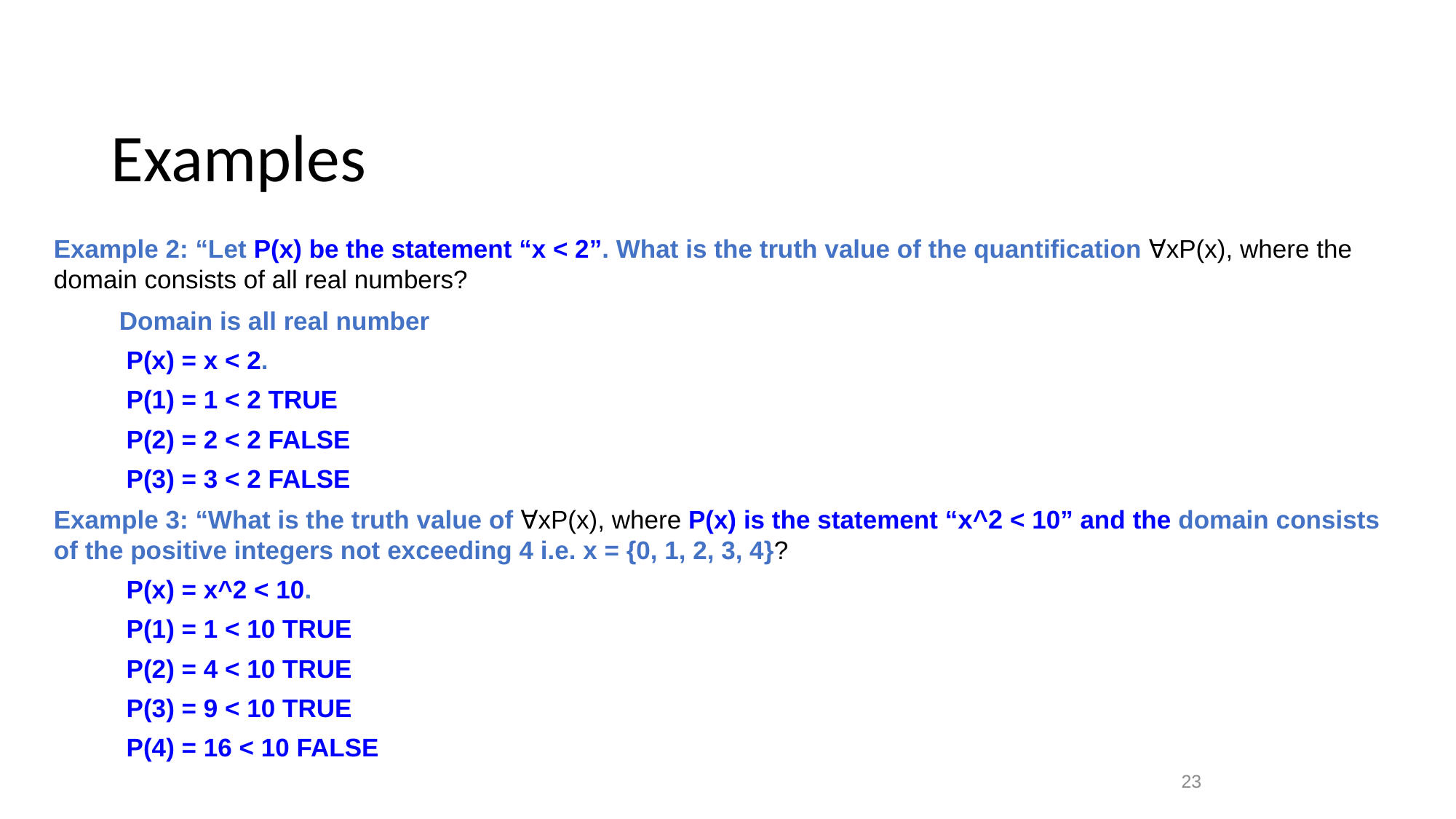

# Examples
Example 2: “Let P(x) be the statement “x < 2”. What is the truth value of the quantification ∀xP(x), where the domain consists of all real numbers?
	Domain is all real number
	 P(x) = x < 2.
	 P(1) = 1 < 2 TRUE
 	 P(2) = 2 < 2 FALSE
 	 P(3) = 3 < 2 FALSE
Example 3: “What is the truth value of ∀xP(x), where P(x) is the statement “x^2 < 10” and the domain consists of the positive integers not exceeding 4 i.e. x = {0, 1, 2, 3, 4}?
	 P(x) = x^2 < 10.
	 P(1) = 1 < 10 TRUE
 	 P(2) = 4 < 10 TRUE
 	 P(3) = 9 < 10 TRUE
	 P(4) = 16 < 10 FALSE
23